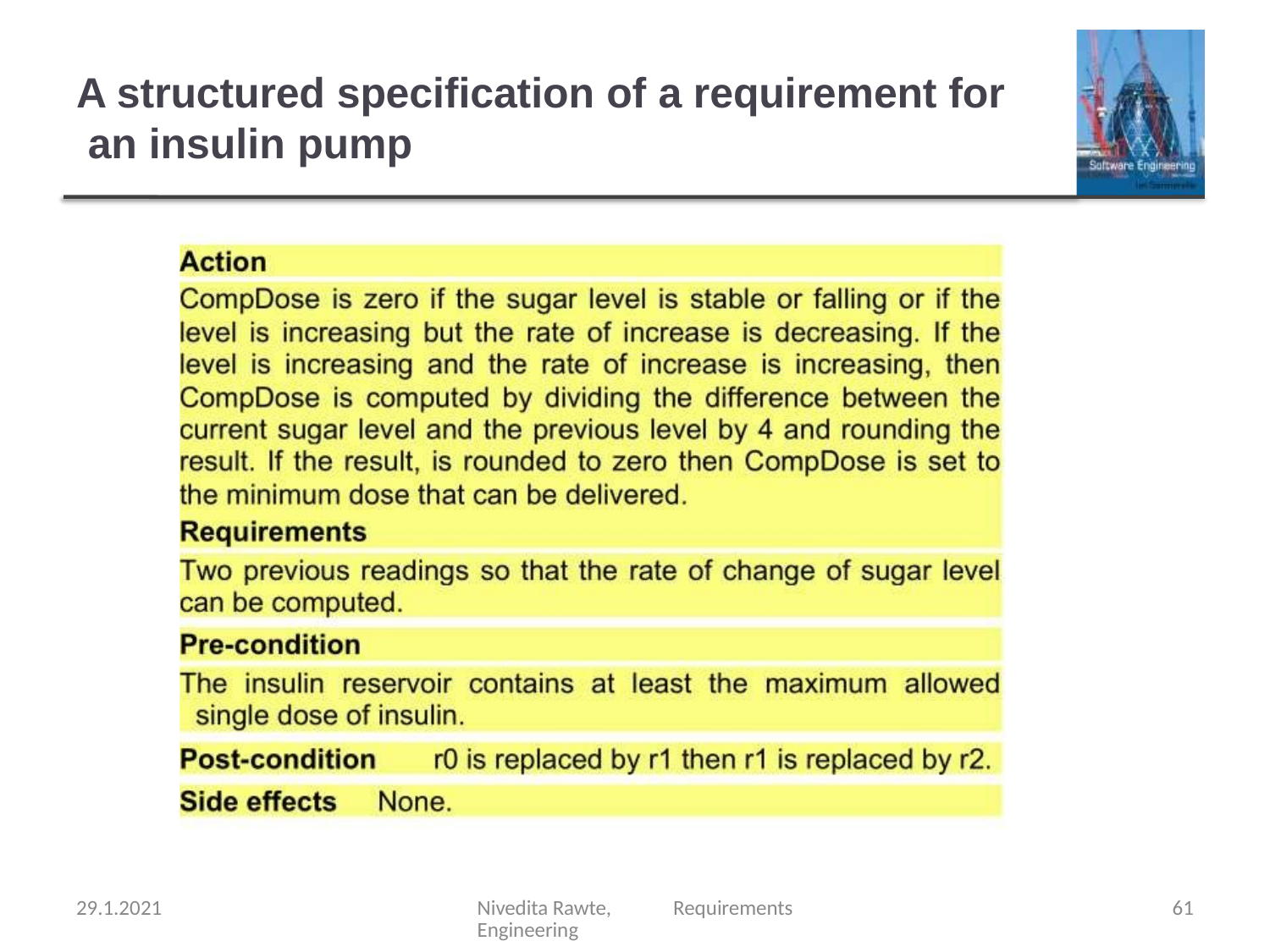

# A structured specification of a requirement for  an insulin pump

29.1.2021
Nivedita Rawte,             Requirements Engineering
61